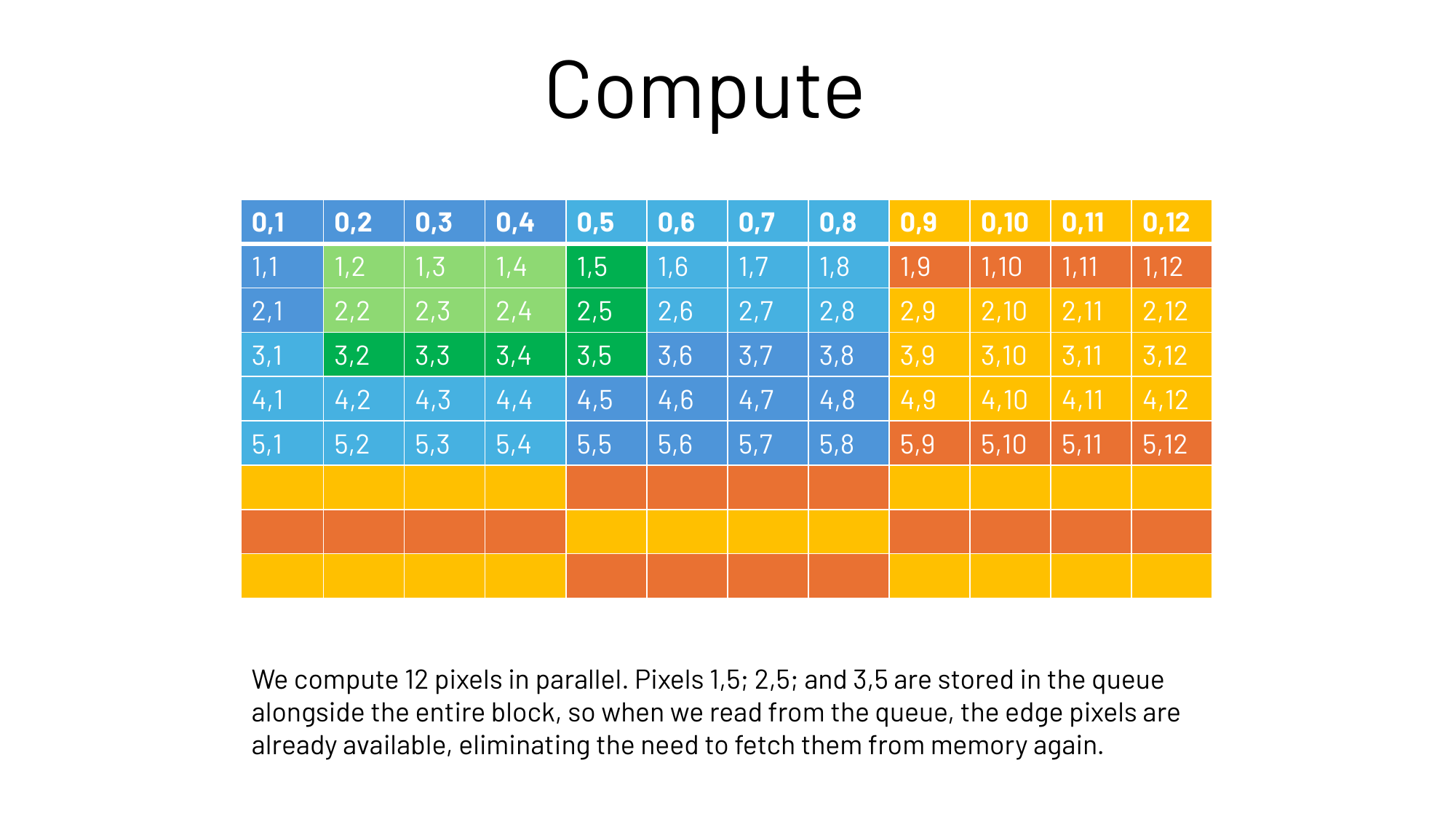

Compute
| 0,1 | 0,2 | 0,3 | 0,4 | 0,5 | 0,6 | 0,7 | 0,8 | 0,9 | 0,10 | 0,11 | 0,12 |
| --- | --- | --- | --- | --- | --- | --- | --- | --- | --- | --- | --- |
| 1,1 | 1,2 | 1,3 | 1,4 | 1,5 | 1,6 | 1,7 | 1,8 | 1,9 | 1,10 | 1,11 | 1,12 |
| 2,1 | 2,2 | 2,3 | 2,4 | 2,5 | 2,6 | 2,7 | 2,8 | 2,9 | 2,10 | 2,11 | 2,12 |
| 3,1 | 3,2 | 3,3 | 3,4 | 3,5 | 3,6 | 3,7 | 3,8 | 3,9 | 3,10 | 3,11 | 3,12 |
| 4,1 | 4,2 | 4,3 | 4,4 | 4,5 | 4,6 | 4,7 | 4,8 | 4,9 | 4,10 | 4,11 | 4,12 |
| 5,1 | 5,2 | 5,3 | 5,4 | 5,5 | 5,6 | 5,7 | 5,8 | 5,9 | 5,10 | 5,11 | 5,12 |
|  |  |  |  |  |  |  |  |  |  |  |  |
|  |  |  |  |  |  |  |  |  |  |  |  |
|  |  |  |  |  |  |  |  |  |  |  |  |
We compute 12 pixels in parallel. Pixels 1,5; 2,5; and 3,5 are stored in the queue alongside the entire block, so when we read from the queue, the edge pixels are already available, eliminating the need to fetch them from memory again.